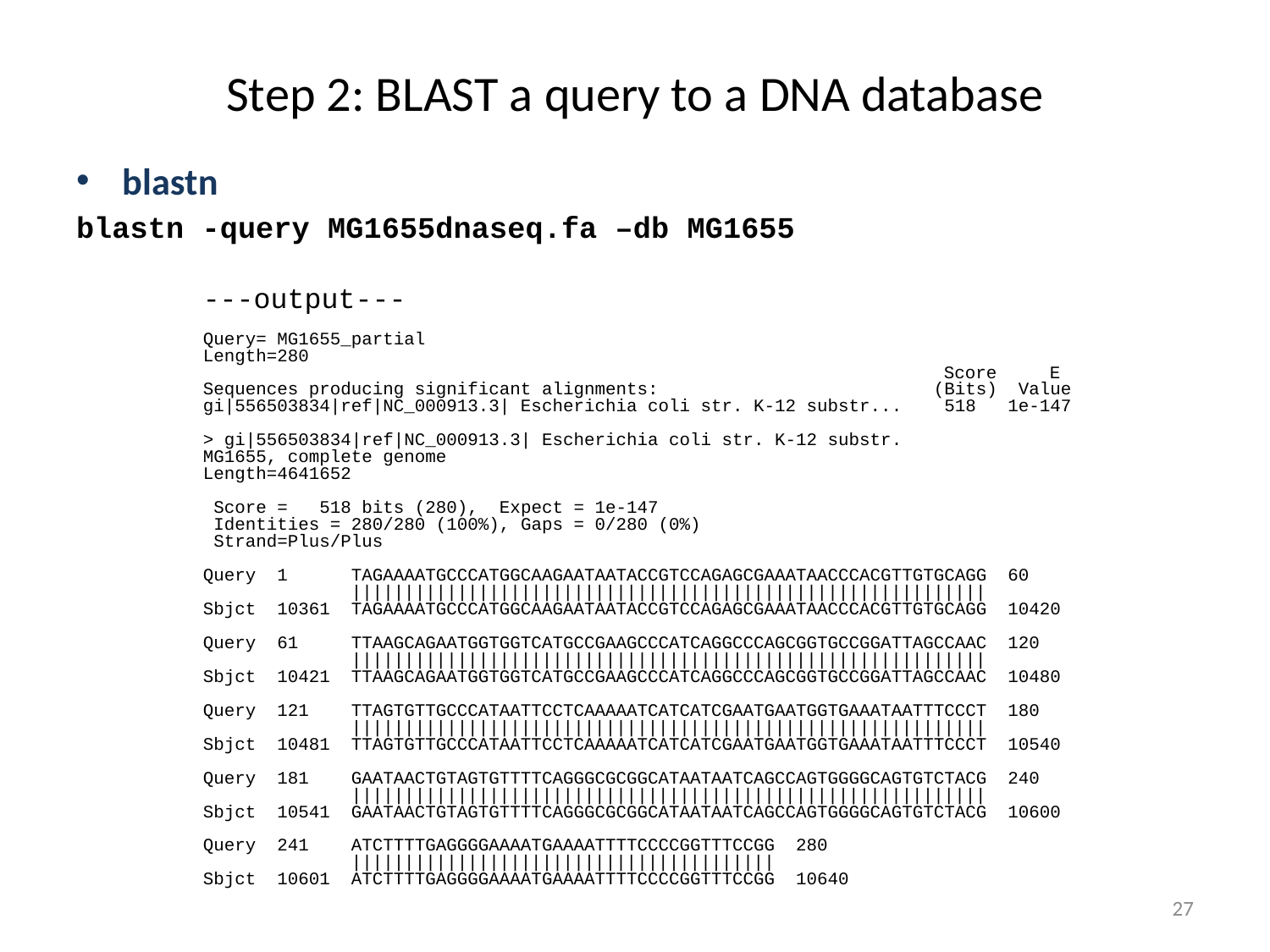

# Step 2: BLAST a query to a DNA database
blastn
blastn -query MG1655dnaseq.fa –db MG1655

---output---

Query= MG1655_partial
Length=280
                                                                      Score     E
Sequences producing significant alignments:                          (Bits)  Value
gi|556503834|ref|NC_000913.3| Escherichia coli str. K-12 substr...    518   1e-147

> gi|556503834|ref|NC_000913.3| Escherichia coli str. K-12 substr.
MG1655, complete genome
Length=4641652

 Score =   518 bits (280),  Expect = 1e-147
 Identities = 280/280 (100%), Gaps = 0/280 (0%)
 Strand=Plus/Plus

Query  1      TAGAAAATGCCCATGGCAAGAATAATACCGTCCAGAGCGAAATAACCCACGTTGTGCAGG  60
              ||||||||||||||||||||||||||||||||||||||||||||||||||||||||||||
Sbjct  10361  TAGAAAATGCCCATGGCAAGAATAATACCGTCCAGAGCGAAATAACCCACGTTGTGCAGG  10420

Query  61     TTAAGCAGAATGGTGGTCATGCCGAAGCCCATCAGGCCCAGCGGTGCCGGATTAGCCAAC  120
              ||||||||||||||||||||||||||||||||||||||||||||||||||||||||||||
Sbjct  10421  TTAAGCAGAATGGTGGTCATGCCGAAGCCCATCAGGCCCAGCGGTGCCGGATTAGCCAAC  10480

Query  121    TTAGTGTTGCCCATAATTCCTCAAAAATCATCATCGAATGAATGGTGAAATAATTTCCCT  180
              ||||||||||||||||||||||||||||||||||||||||||||||||||||||||||||
Sbjct  10481  TTAGTGTTGCCCATAATTCCTCAAAAATCATCATCGAATGAATGGTGAAATAATTTCCCT  10540

Query  181    GAATAACTGTAGTGTTTTCAGGGCGCGGCATAATAATCAGCCAGTGGGGCAGTGTCTACG  240
              ||||||||||||||||||||||||||||||||||||||||||||||||||||||||||||
Sbjct  10541  GAATAACTGTAGTGTTTTCAGGGCGCGGCATAATAATCAGCCAGTGGGGCAGTGTCTACG  10600

Query  241    ATCTTTTGAGGGGAAAATGAAAATTTTCCCCGGTTTCCGG  280
              ||||||||||||||||||||||||||||||||||||||||
Sbjct  10601  ATCTTTTGAGGGGAAAATGAAAATTTTCCCCGGTTTCCGG  10640
27